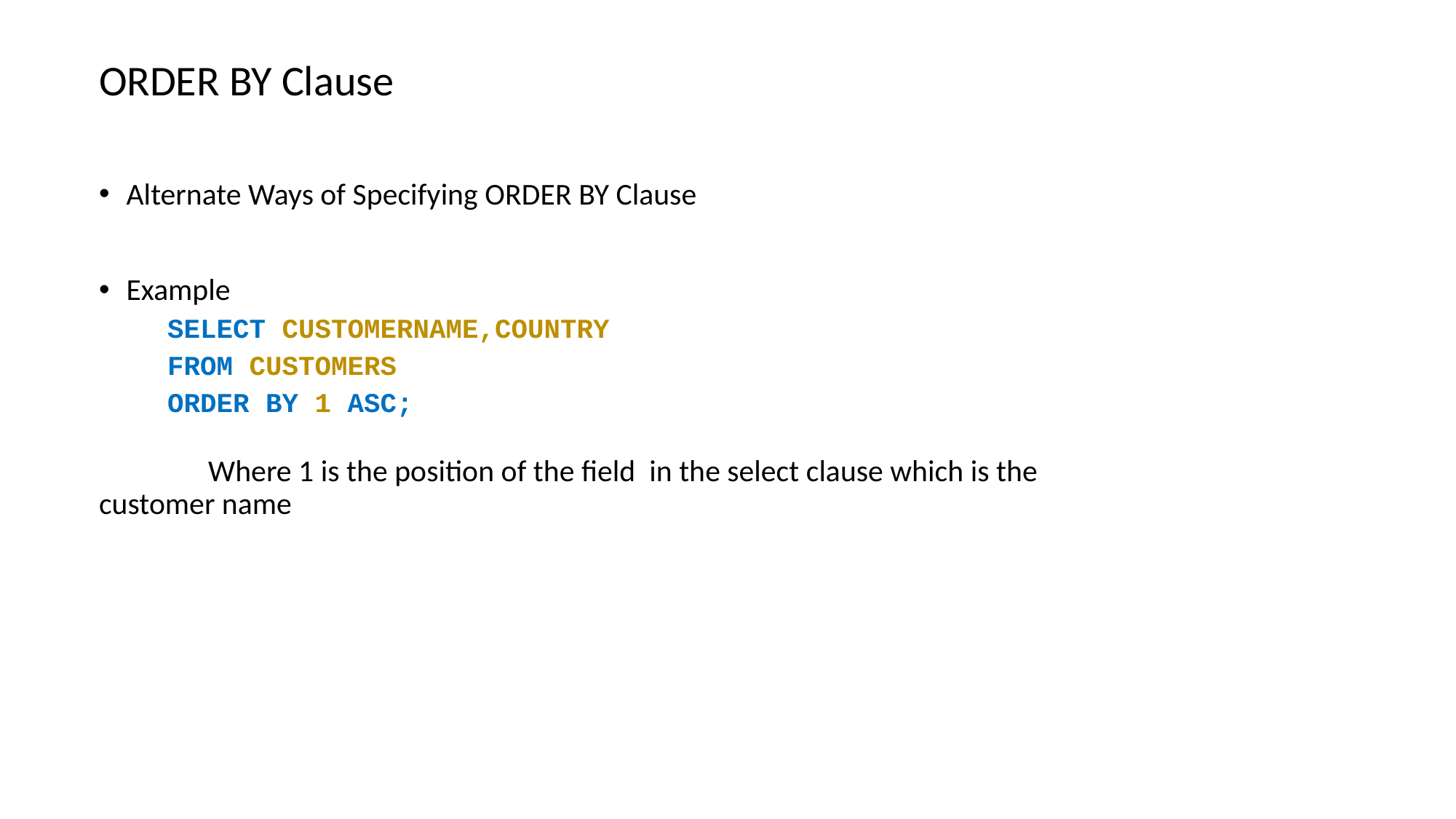

# ORDER BY Clause
Alternate Ways of Specifying ORDER BY Clause

Example
SELECT CUSTOMERNAME,COUNTRY
FROM CUSTOMERS
ORDER BY 1 ASC;

	Where 1 is the position of the field  in the select clause which is the 	customer name